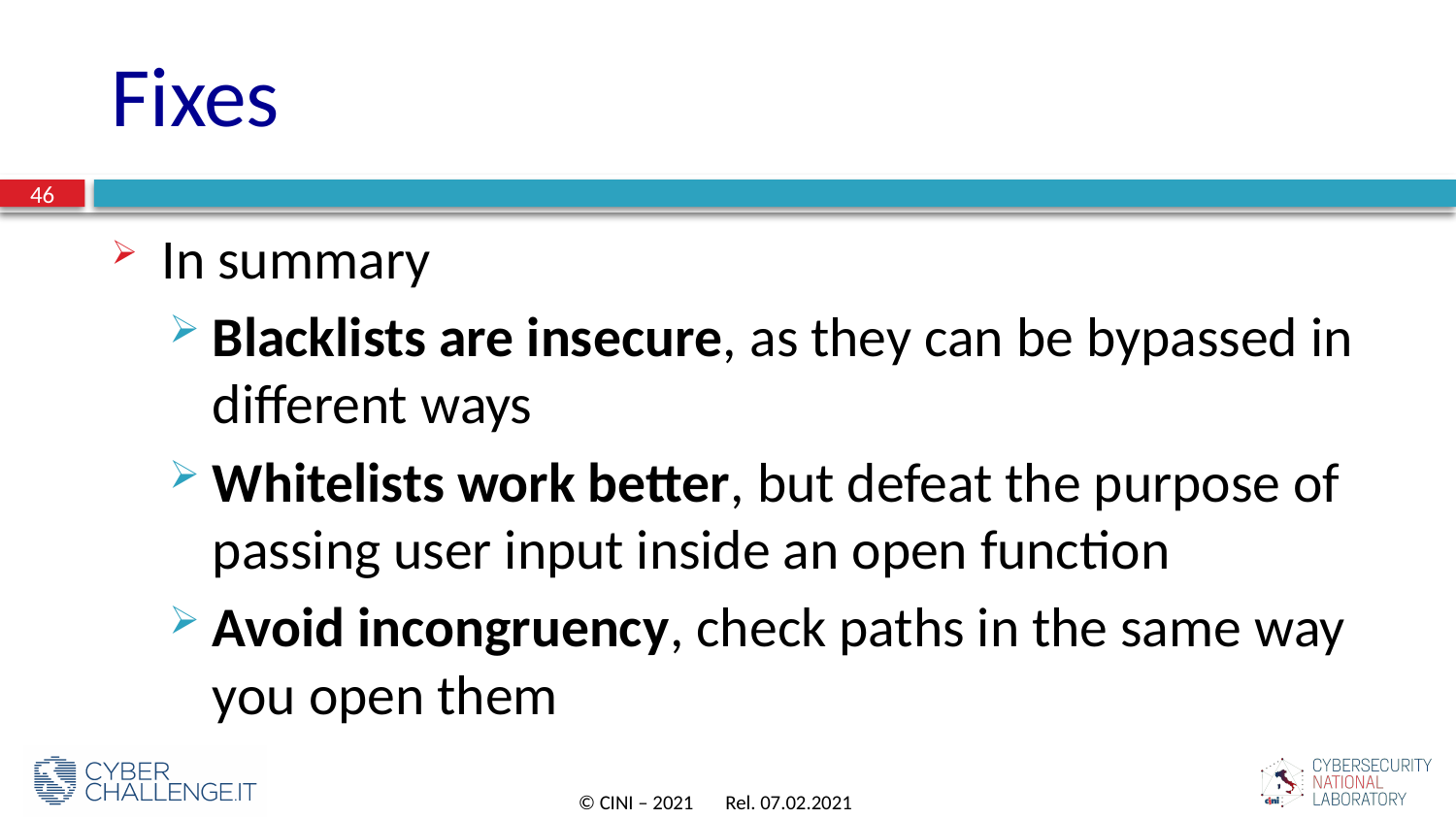

# Fixes
46
In summary
Blacklists are insecure, as they can be bypassed in different ways
Whitelists work better, but defeat the purpose of passing user input inside an open function
Avoid incongruency, check paths in the same way you open them